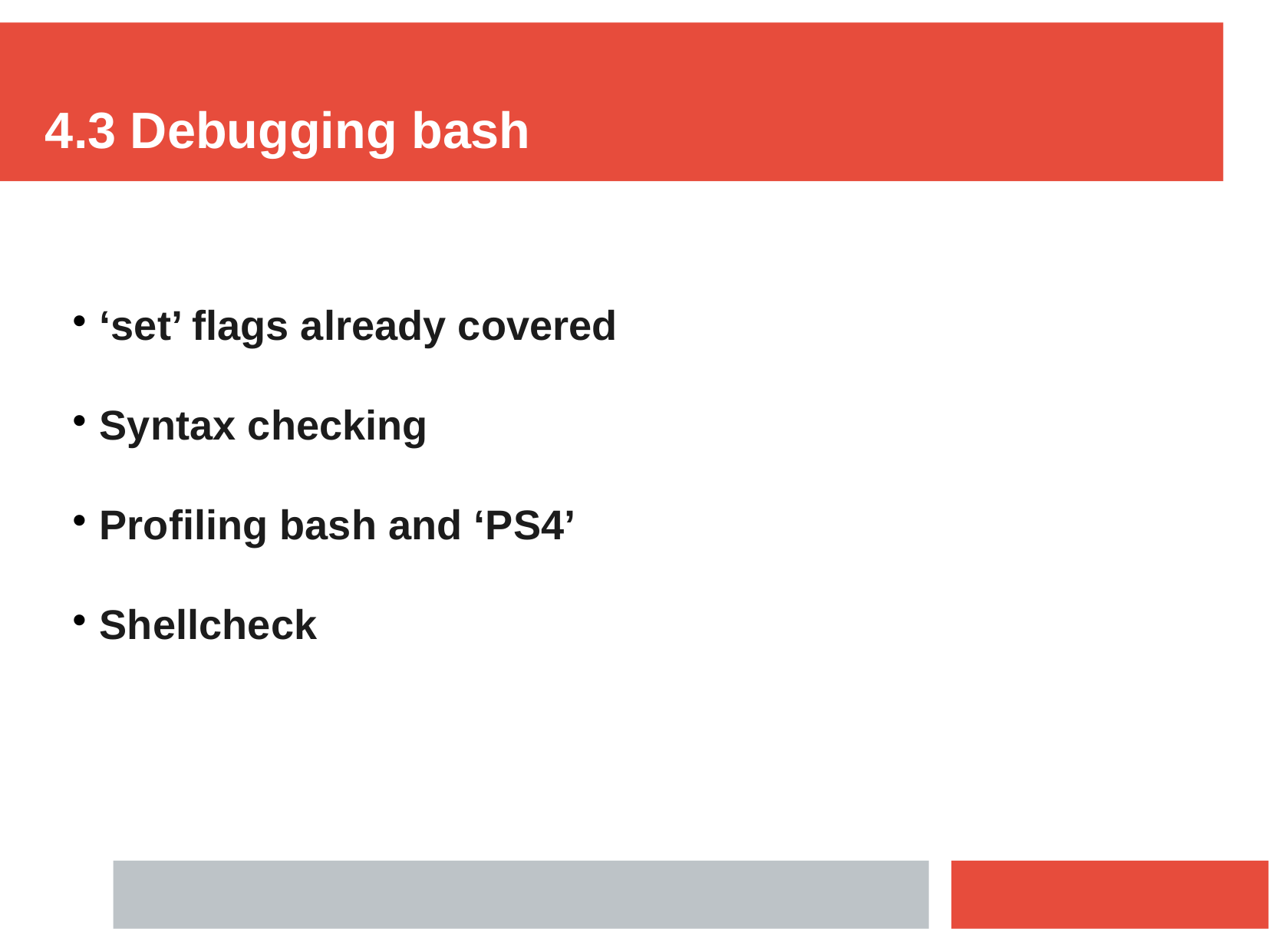

4.3 Debugging bash

‘set’ flags already covered

Syntax checking

Profiling bash and ‘PS4’

Shellcheck